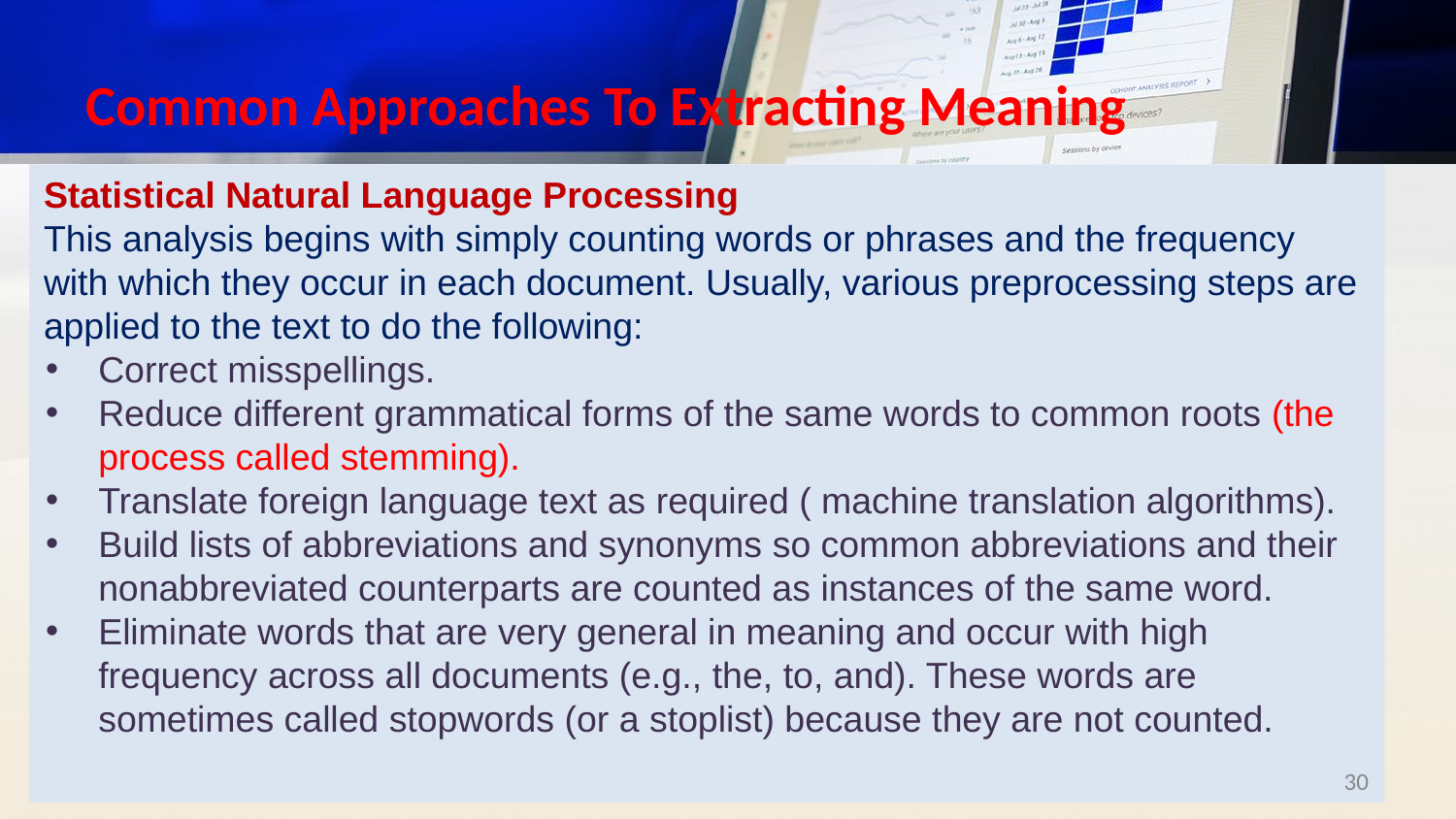

# Common Approaches To Extracting Meaning
Statistical Natural Language Processing
This analysis begins with simply counting words or phrases and the frequency with which they occur in each document. Usually, various preprocessing steps are applied to the text to do the following:
Correct misspellings.
Reduce different grammatical forms of the same words to common roots (the process called stemming).
Translate foreign language text as required ( machine translation algorithms).
Build lists of abbreviations and synonyms so common abbreviations and their nonabbreviated counterparts are counted as instances of the same word.
Eliminate words that are very general in meaning and occur with high frequency across all documents (e.g., the, to, and). These words are sometimes called stopwords (or a stoplist) because they are not counted.
30